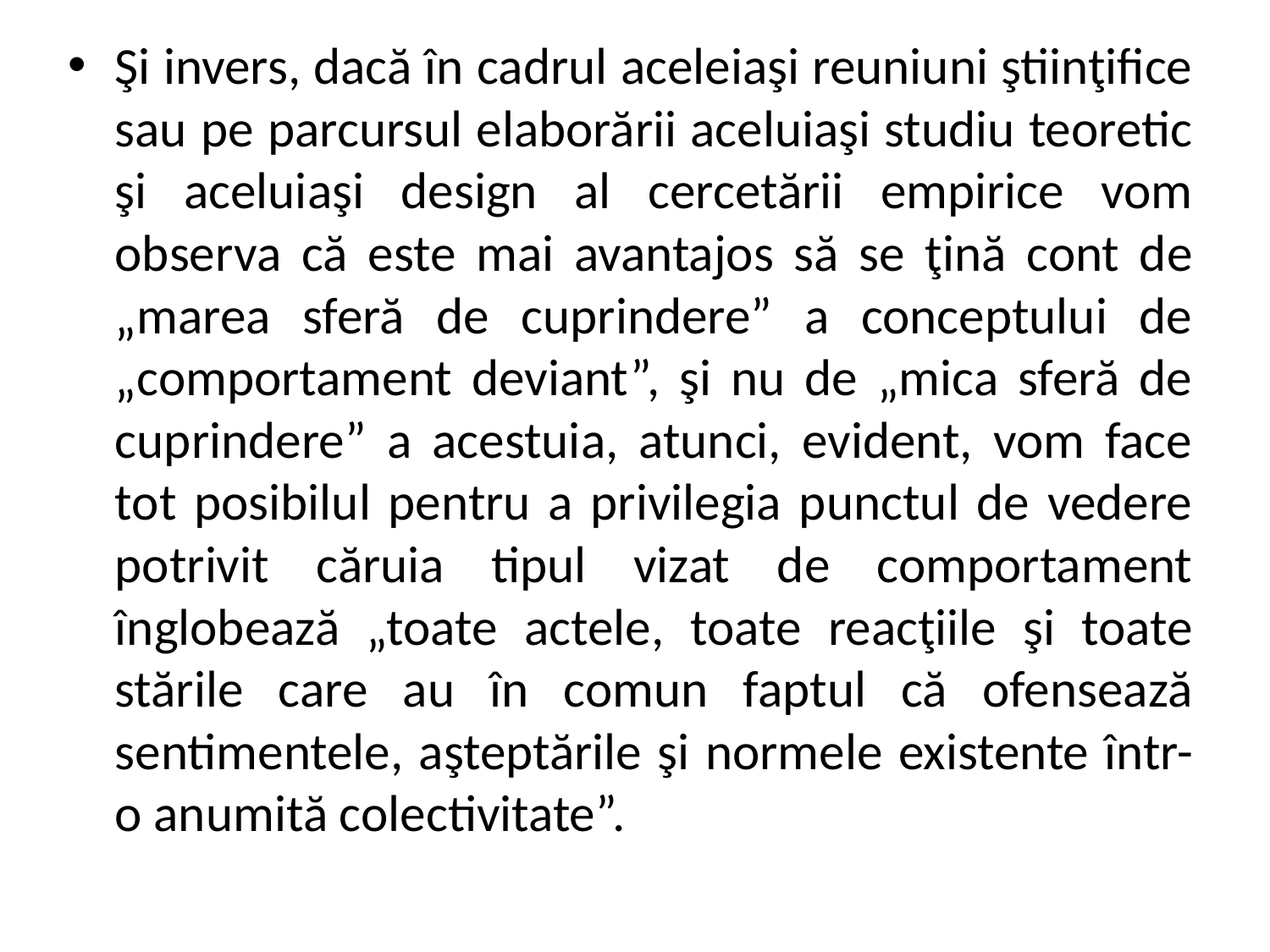

Şi invers, dacă în cadrul aceleiaşi reuniuni ştiinţifice sau pe parcursul elaborării aceluiaşi studiu teoretic şi aceluiaşi design al cercetării empirice vom observa că este mai avantajos să se ţină cont de „marea sferă de cuprindere” a conceptului de „comportament deviant”, şi nu de „mica sferă de cuprindere” a acestuia, atunci, evident, vom face tot posibilul pentru a privilegia punctul de vedere potrivit căruia tipul vizat de comportament înglobează „toate actele, toate reacţiile şi toate stările care au în comun faptul că ofensează sentimentele, aşteptările şi normele existente într-o anumită colectivitate”.